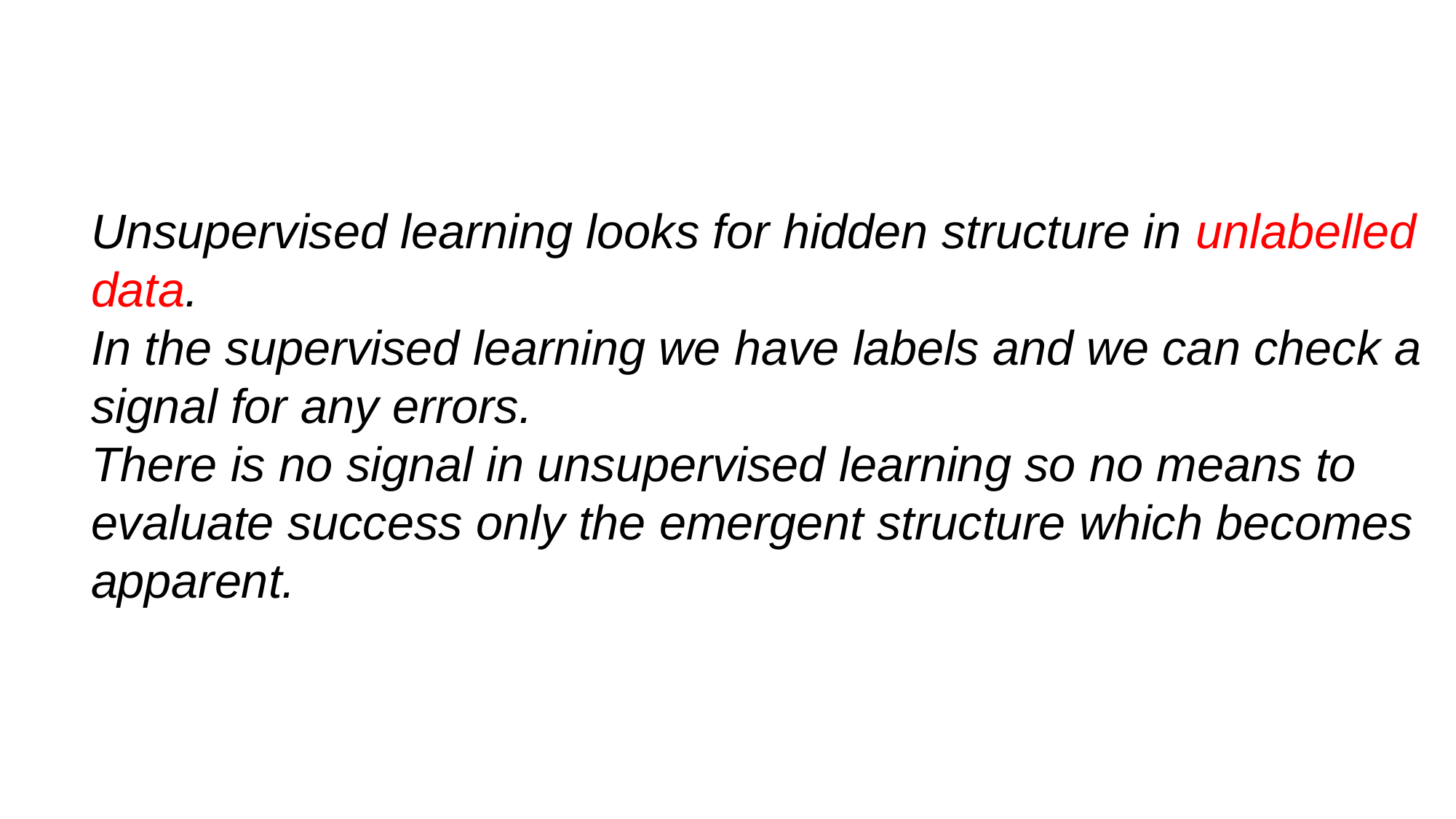

Unsupervised learning looks for hidden structure in unlabelled data.
In the supervised learning we have labels and we can check a signal for any errors.
There is no signal in unsupervised learning so no means to evaluate success only the emergent structure which becomes apparent.